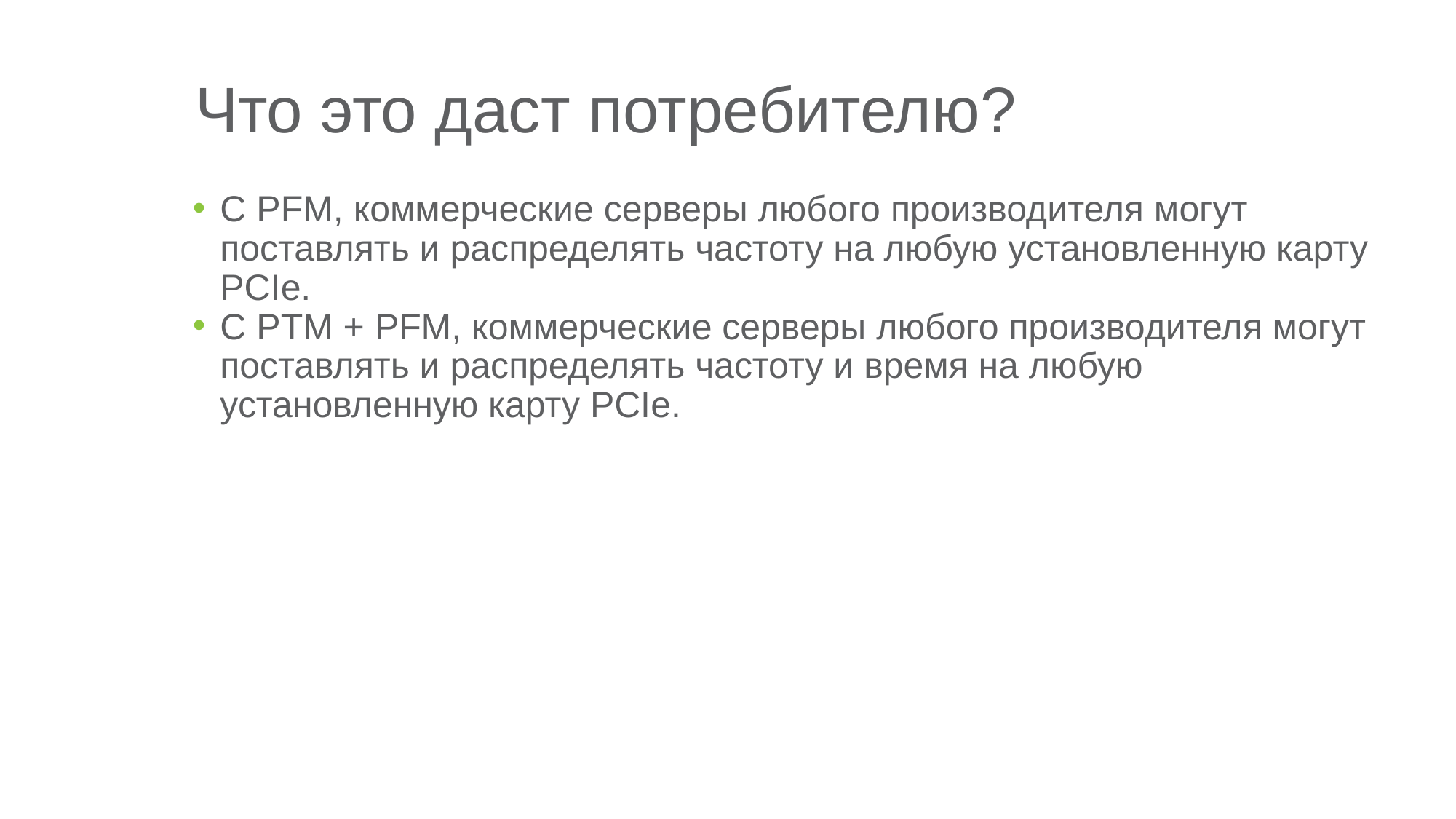

Что это даст потребителю?
С PFM, коммерческие серверы любого производителя могут поставлять и распределять частоту на любую установленную карту PCIe.
С PTM + PFM, коммерческие серверы любого производителя могут поставлять и распределять частоту и время на любую установленную карту PCIe.